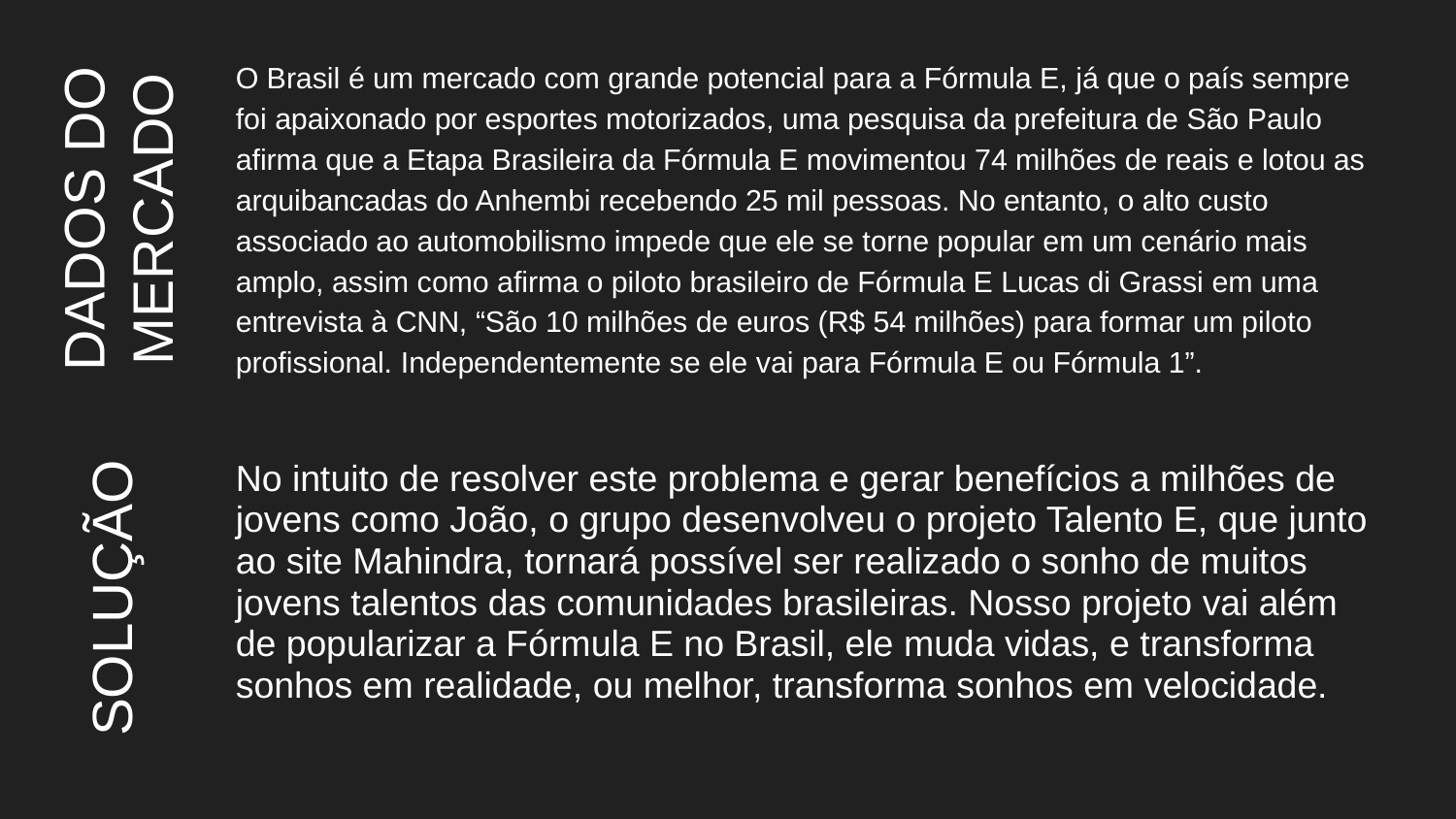

O Brasil é um mercado com grande potencial para a Fórmula E, já que o país sempre foi apaixonado por esportes motorizados, uma pesquisa da prefeitura de São Paulo afirma que a Etapa Brasileira da Fórmula E movimentou 74 milhões de reais e lotou as arquibancadas do Anhembi recebendo 25 mil pessoas. No entanto, o alto custo associado ao automobilismo impede que ele se torne popular em um cenário mais amplo, assim como afirma o piloto brasileiro de Fórmula E Lucas di Grassi em uma entrevista à CNN, “São 10 milhões de euros (R$ 54 milhões) para formar um piloto profissional. Independentemente se ele vai para Fórmula E ou Fórmula 1”.
# DADOS DO MERCADO
No intuito de resolver este problema e gerar benefícios a milhões de jovens como João, o grupo desenvolveu o projeto Talento E, que junto ao site Mahindra, tornará possível ser realizado o sonho de muitos jovens talentos das comunidades brasileiras. Nosso projeto vai além de popularizar a Fórmula E no Brasil, ele muda vidas, e transforma sonhos em realidade, ou melhor, transforma sonhos em velocidade.

SOLUÇÃO